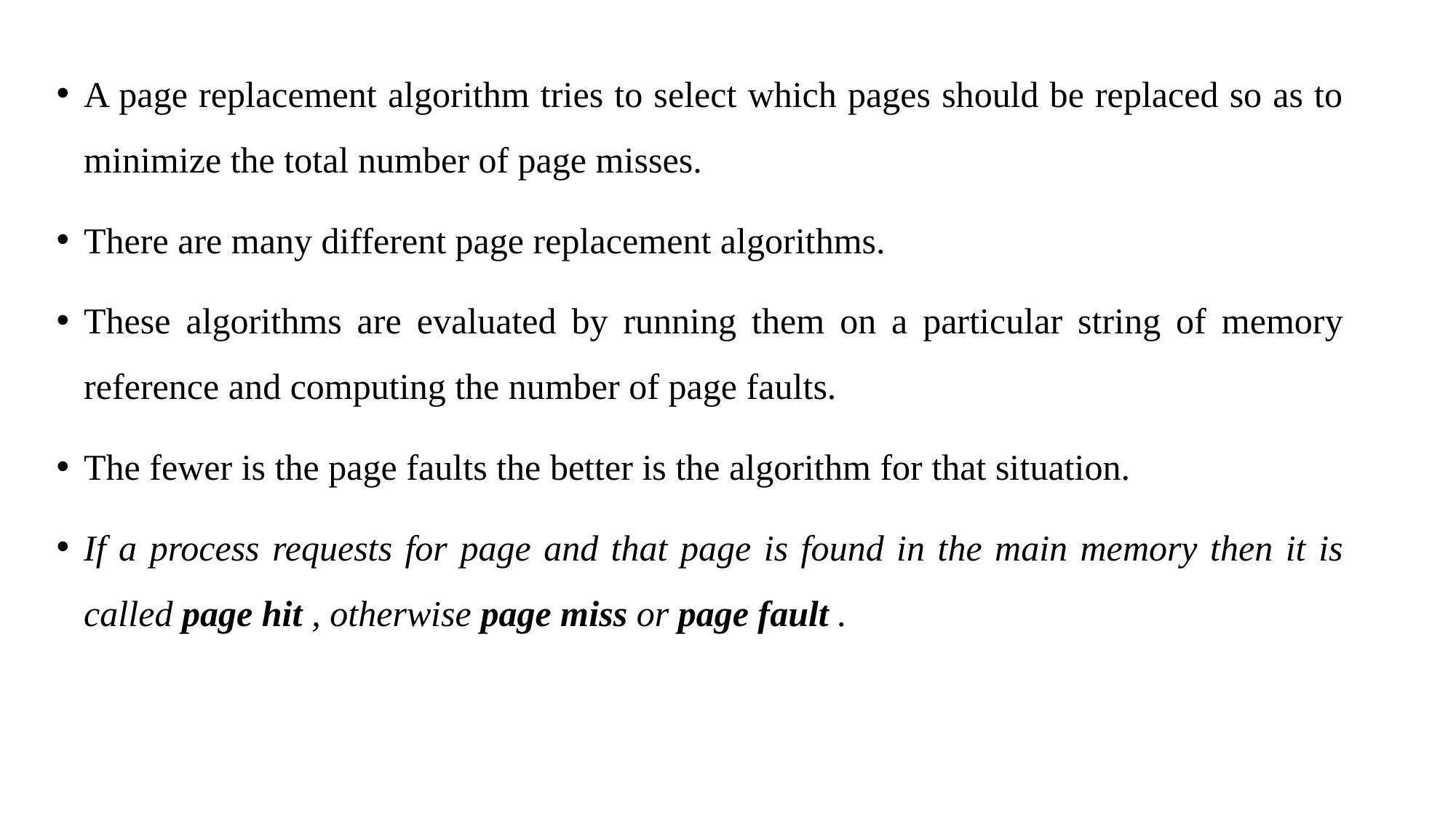

A page replacement algorithm tries to select which pages should be replaced so as to minimize the total number of page misses.
There are many different page replacement algorithms.
These algorithms are evaluated by running them on a particular string of memory reference and computing the number of page faults.
The fewer is the page faults the better is the algorithm for that situation.
If a process requests for page and that page is found in the main memory then it is called page hit , otherwise page miss or page fault .